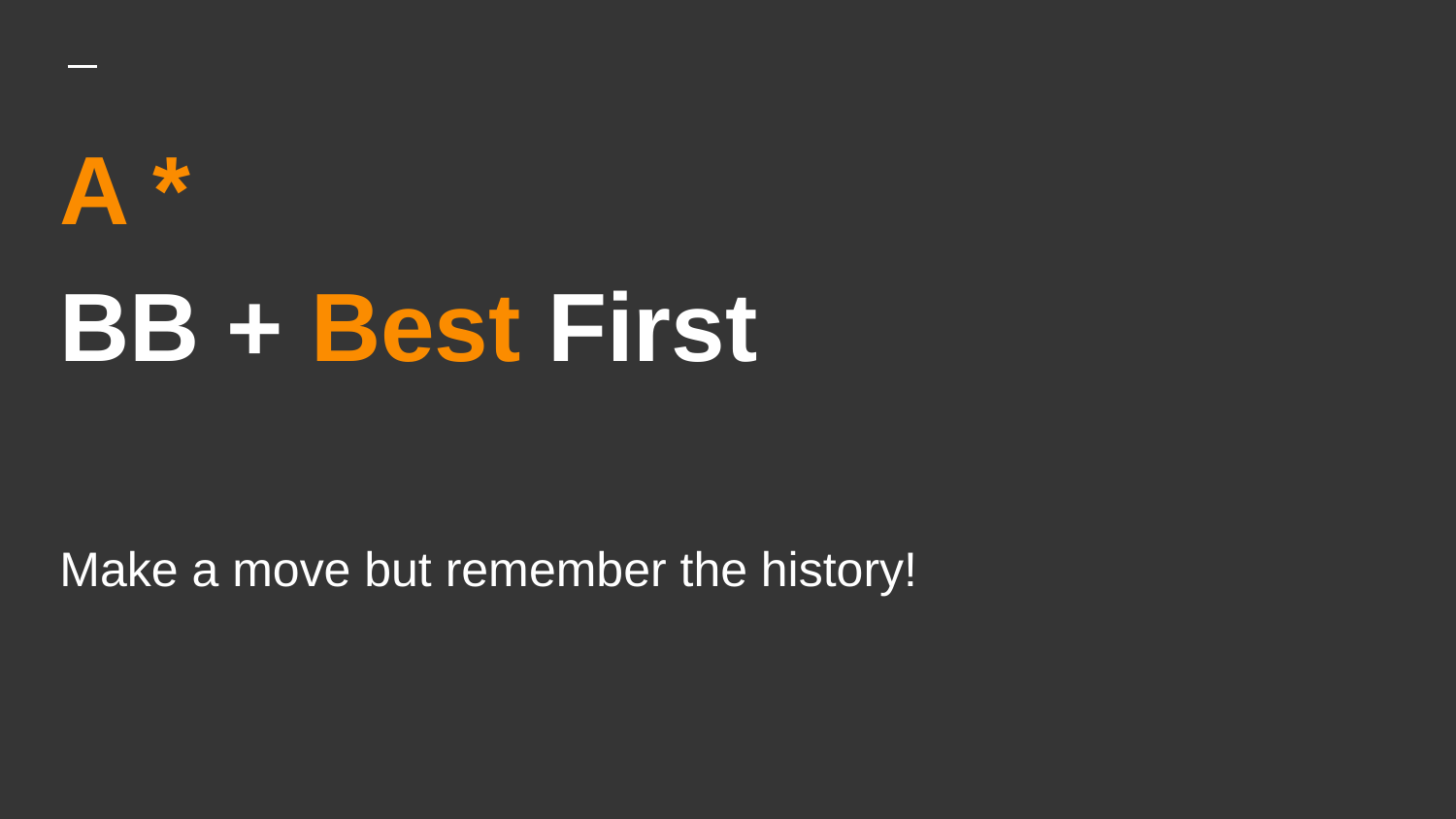

# A *
BB + Best First

Make a move but remember the history!